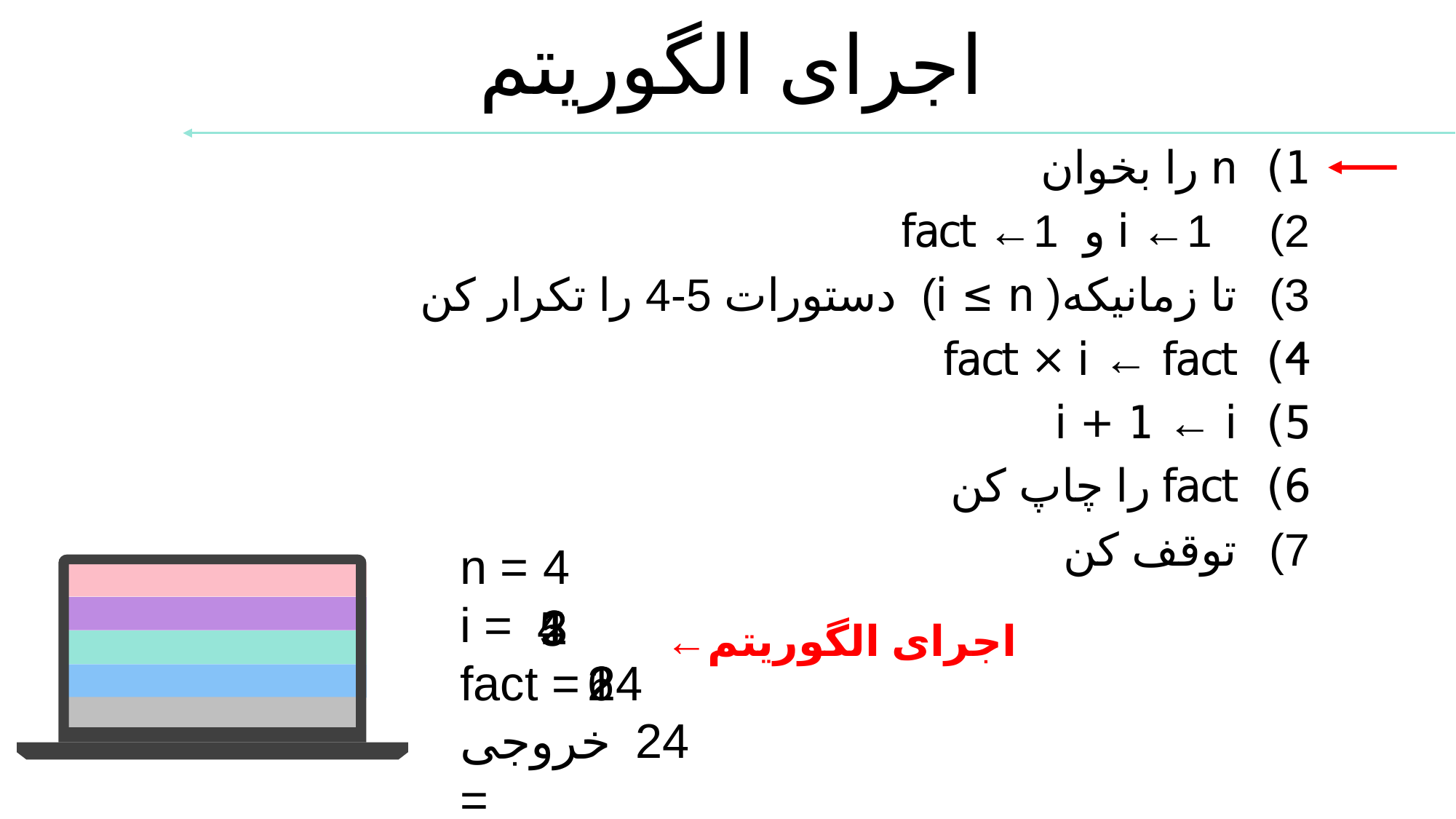

اجرای الگوریتم
n را بخوان
  1← i و  1← fact
تا زمانیکه( i ≤ n)  دستورات 5-4 را تکرار کن
fact × i ← fact
i + 1 ← i
fact را چاپ کن
توقف کن

n =
i =
fact =
خروجی =
4

4
1
2
3
5
←اجرای الگوریتم
1
2
6
24
24